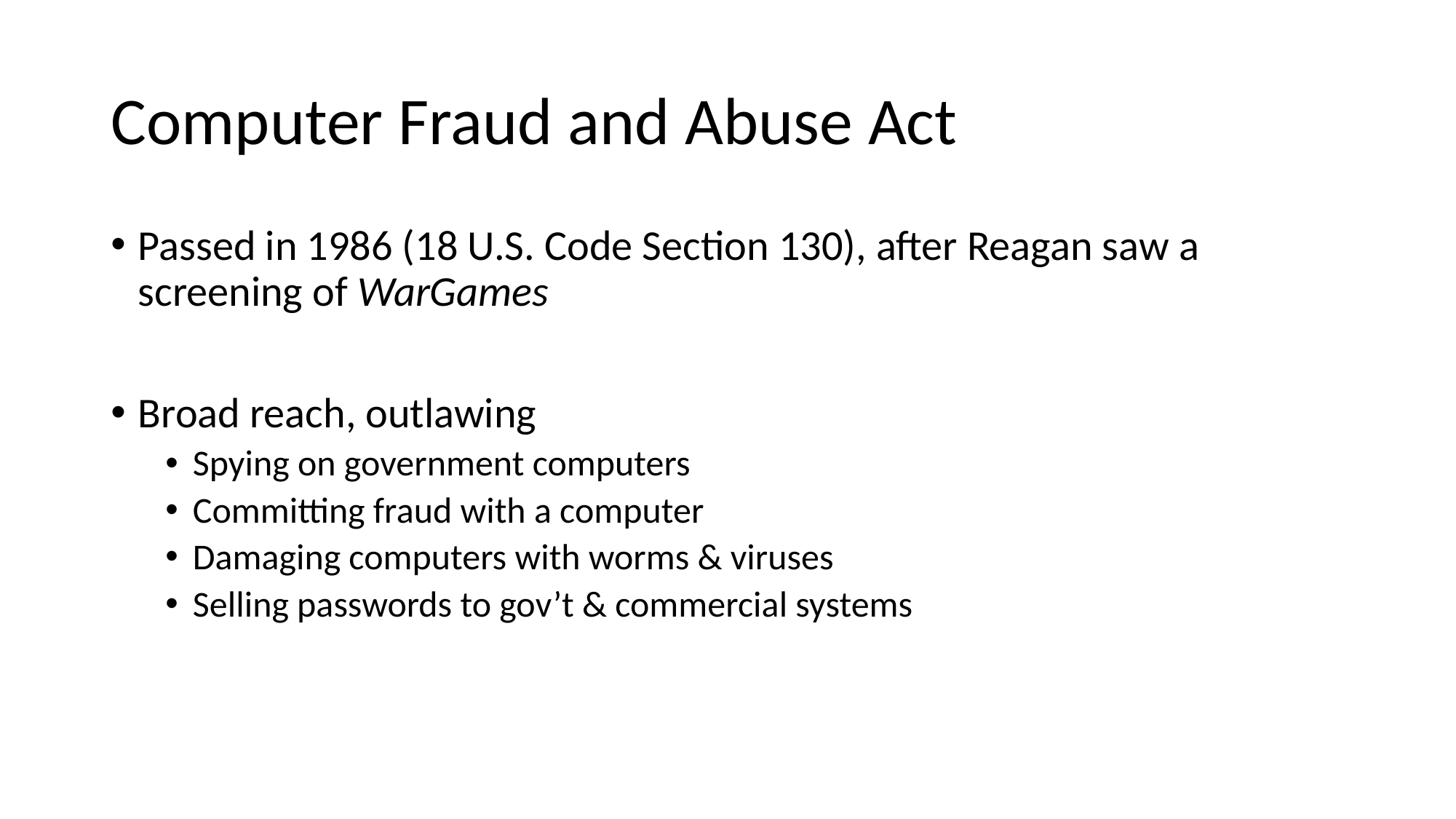

# Computer Fraud and Abuse Act
Passed in 1986 (18 U.S. Code Section 130), after Reagan saw a screening of WarGames

Broad reach, outlawing
Spying on government computers
Committing fraud with a computer
Damaging computers with worms & viruses
Selling passwords to gov’t & commercial systems